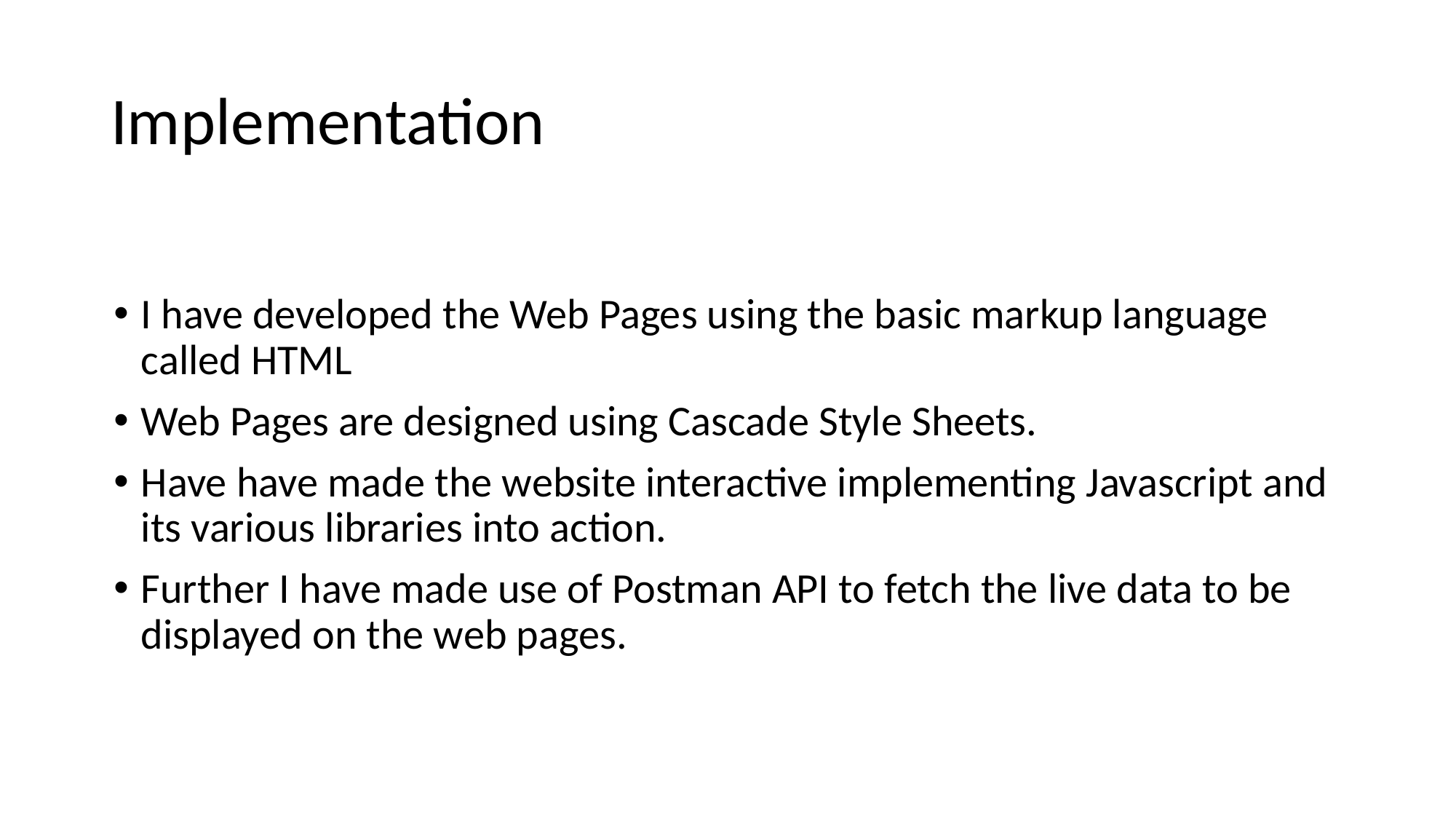

Implementation
I have developed the Web Pages using the basic markup language called HTML
Web Pages are designed using Cascade Style Sheets.
Have have made the website interactive implementing Javascript and its various libraries into action.
Further I have made use of Postman API to fetch the live data to be displayed on the web pages.